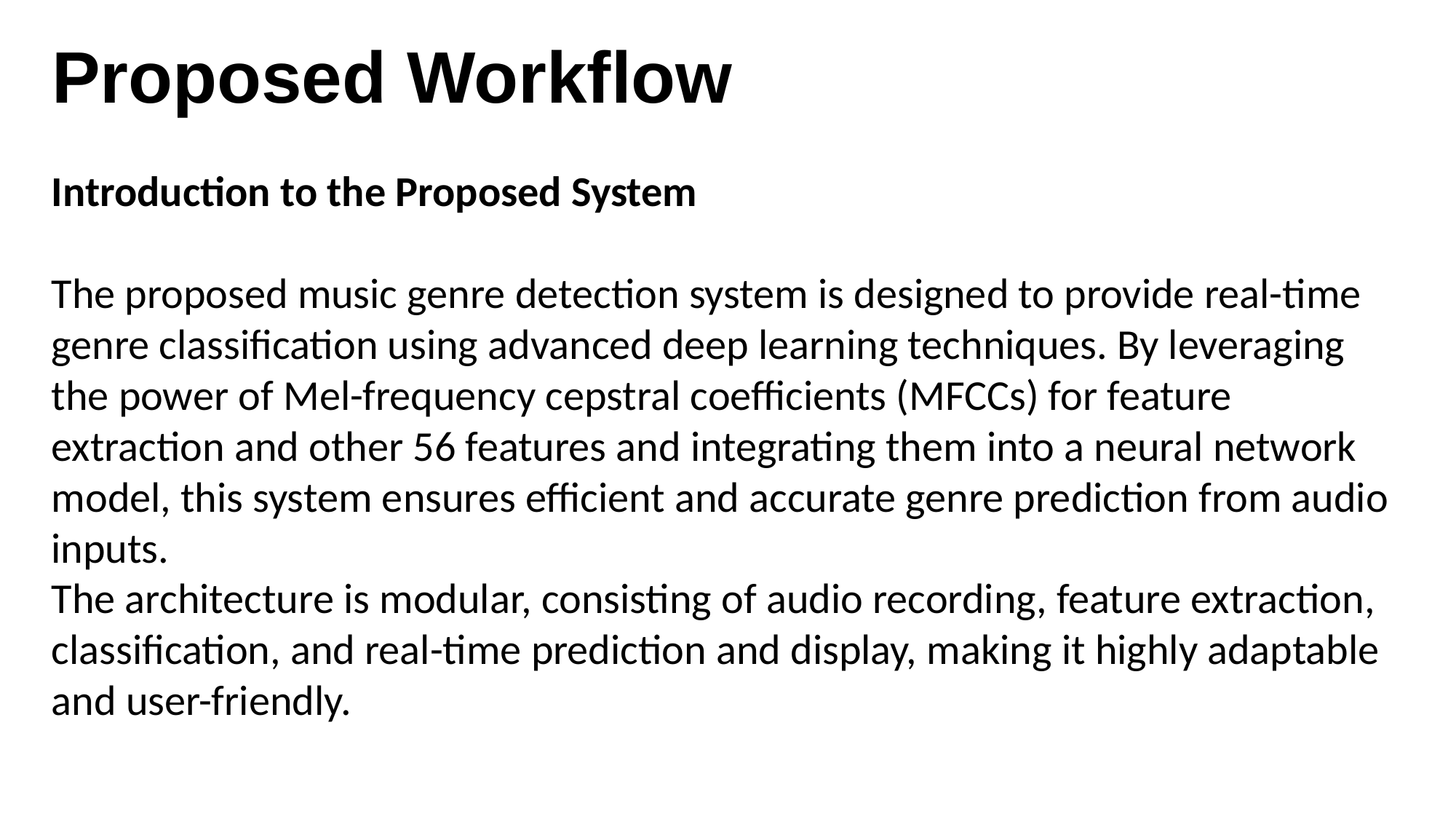

# Proposed Workflow
Introduction to the Proposed System

The proposed music genre detection system is designed to provide real-time genre classification using advanced deep learning techniques. By leveraging the power of Mel-frequency cepstral coefficients (MFCCs) for feature extraction and other 56 features and integrating them into a neural network model, this system ensures efficient and accurate genre prediction from audio inputs.
The architecture is modular, consisting of audio recording, feature extraction, classification, and real-time prediction and display, making it highly adaptable and user-friendly.